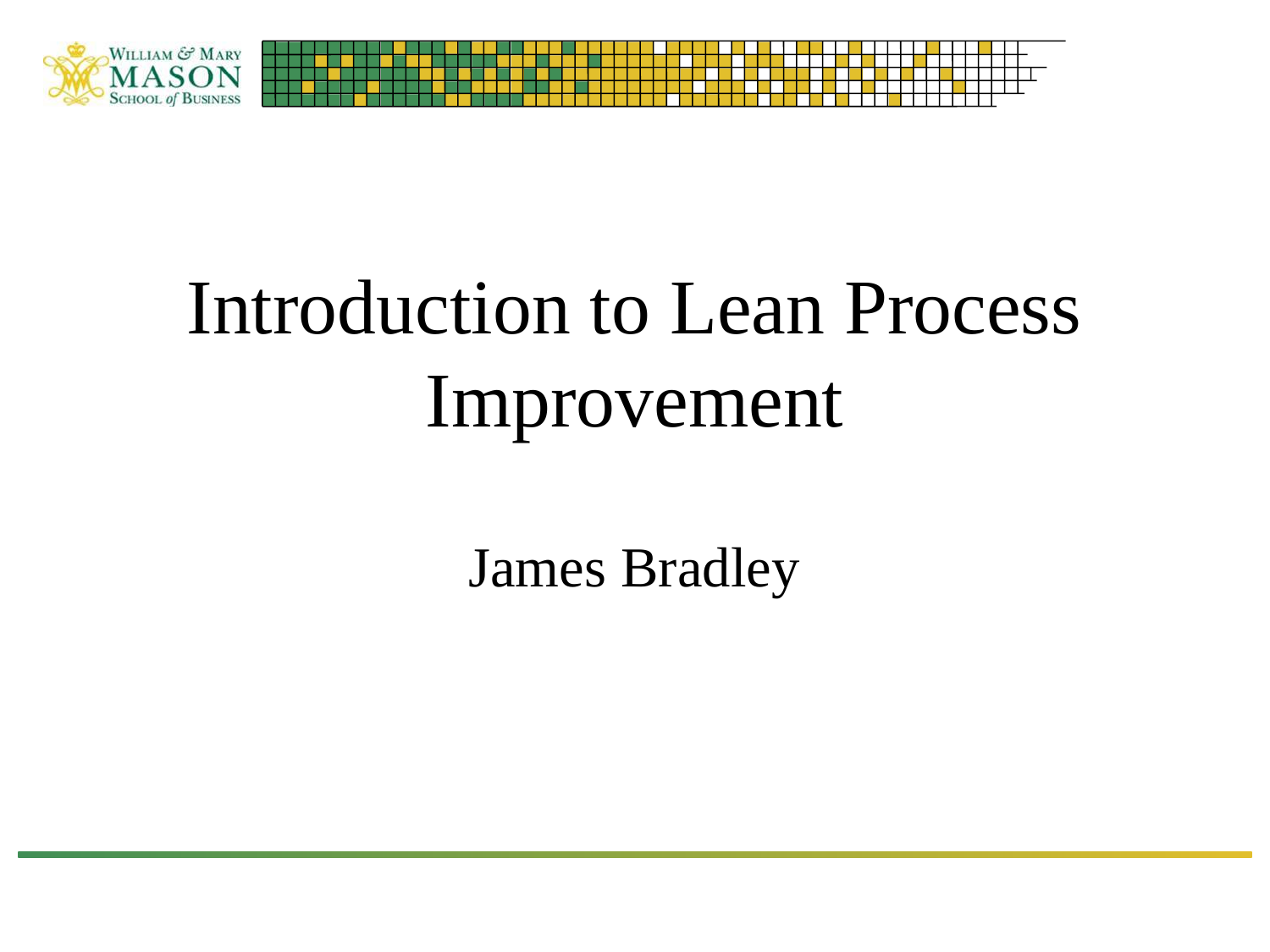

# Introduction to Lean Process Improvement
James Bradley